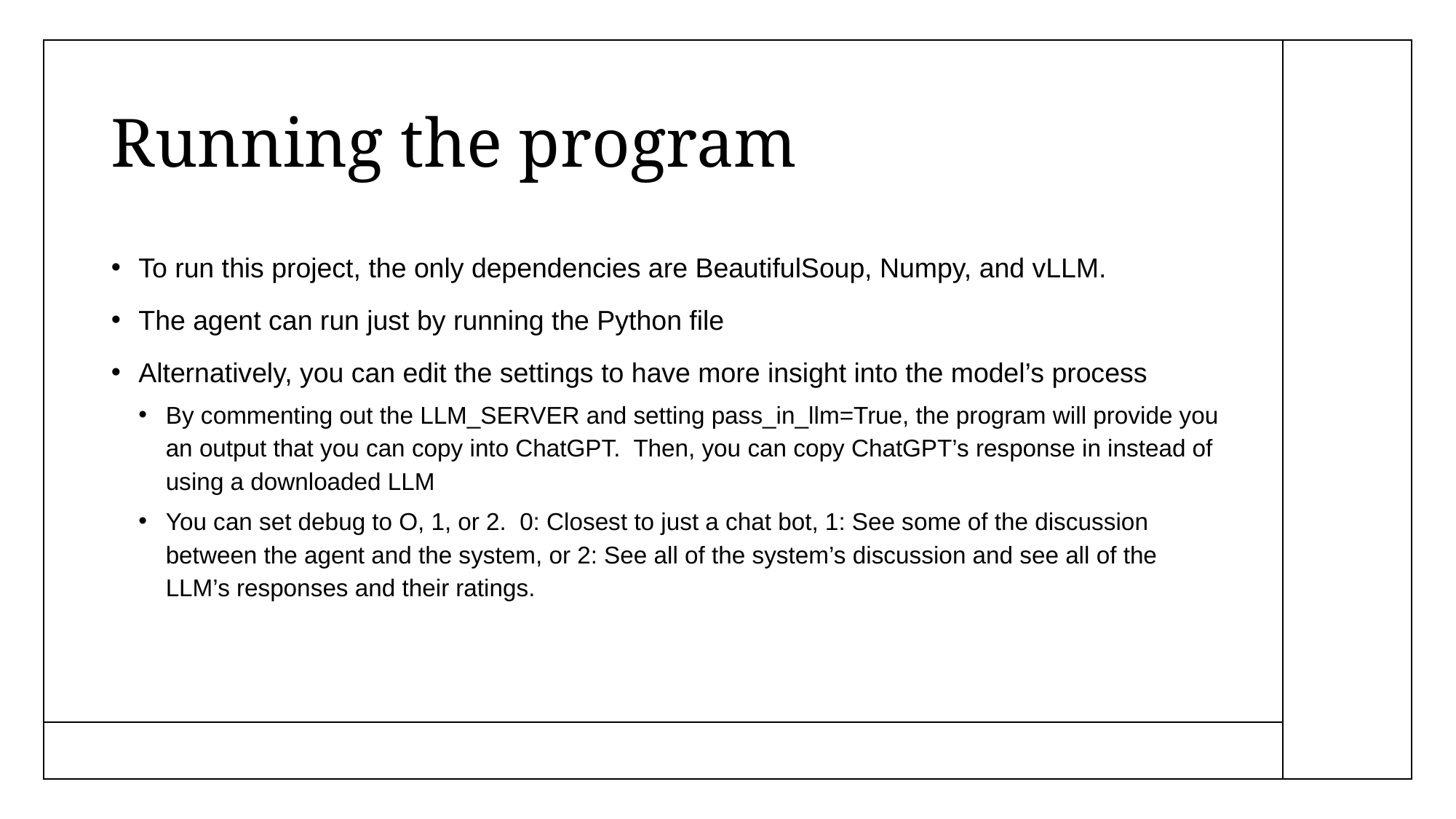

# Running the program
To run this project, the only dependencies are BeautifulSoup, Numpy, and vLLM.
The agent can run just by running the Python file
Alternatively, you can edit the settings to have more insight into the model’s process
By commenting out the LLM_SERVER and setting pass_in_llm=True, the program will provide you an output that you can copy into ChatGPT.  Then, you can copy ChatGPT’s response in instead of using a downloaded LLM
You can set debug to O, 1, or 2.  0: Closest to just a chat bot, 1: See some of the discussion between the agent and the system, or 2: See all of the system’s discussion and see all of the LLM’s responses and their ratings.